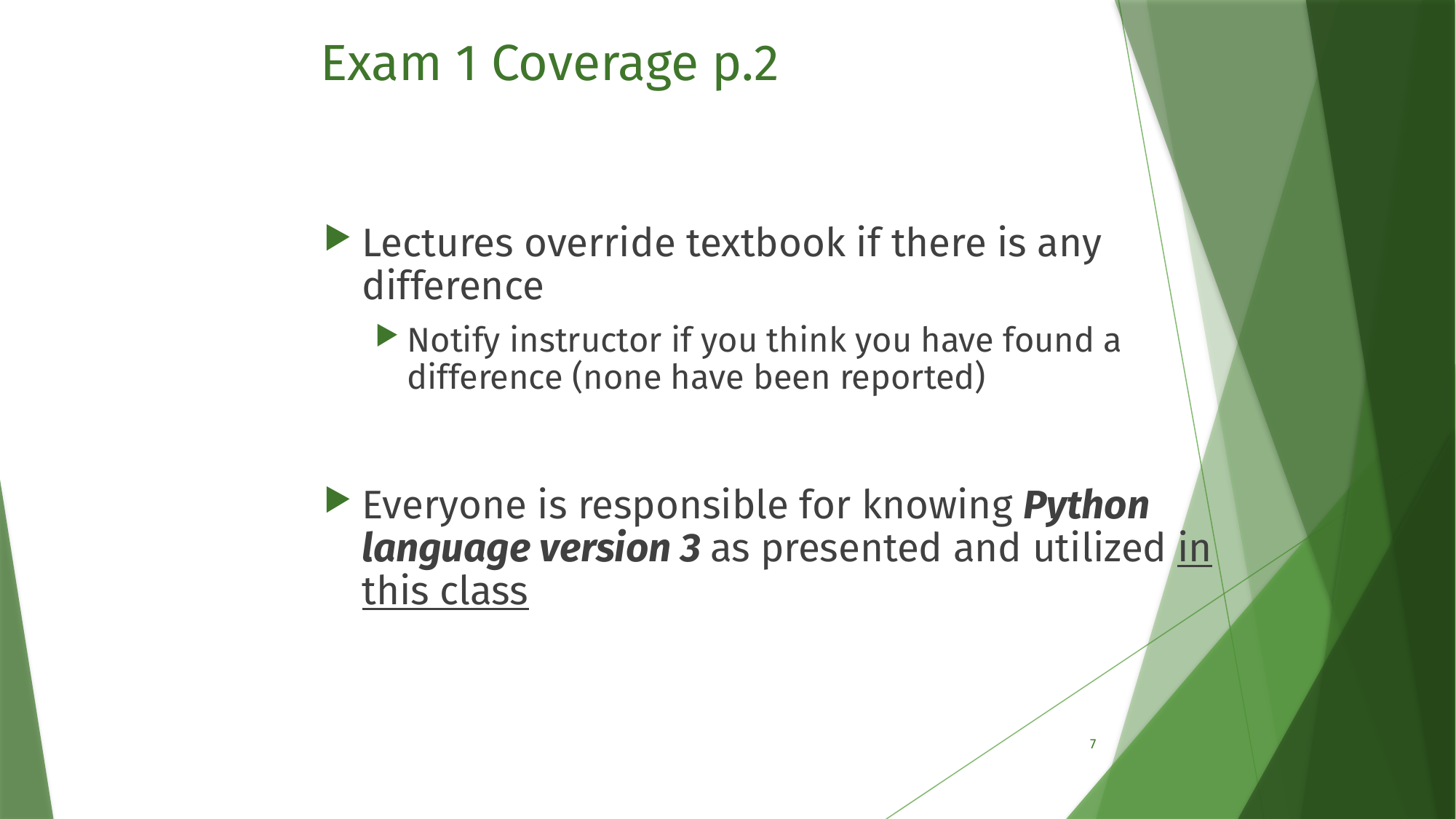

# Exam 1 Coverage p.2
Lectures override textbook if there is any difference
Notify instructor if you think you have found a difference (none have been reported)
Everyone is responsible for knowing Python language version 3 as presented and utilized in this class
7